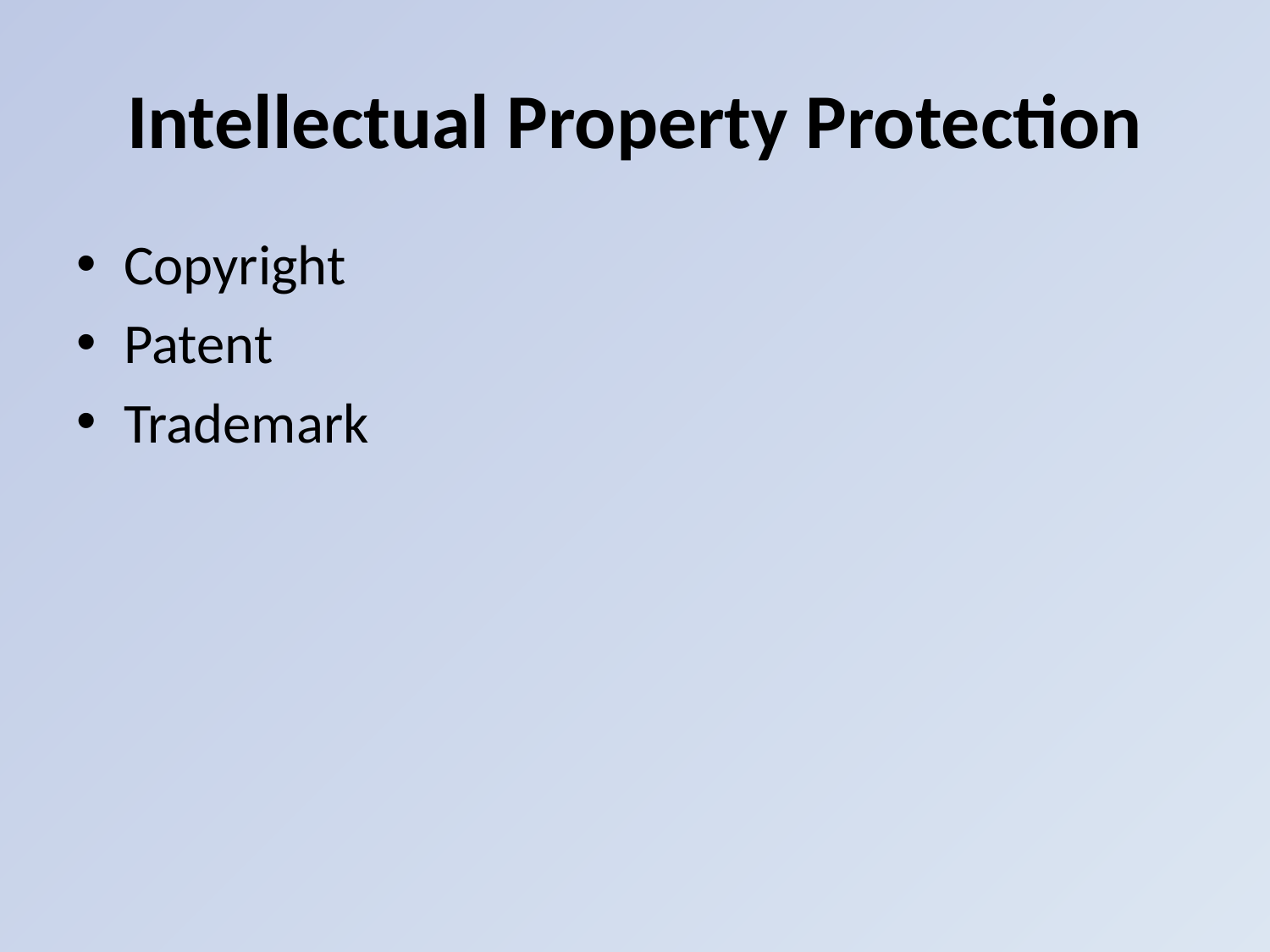

# Intellectual Property Protection
Copyright
Patent
Trademark